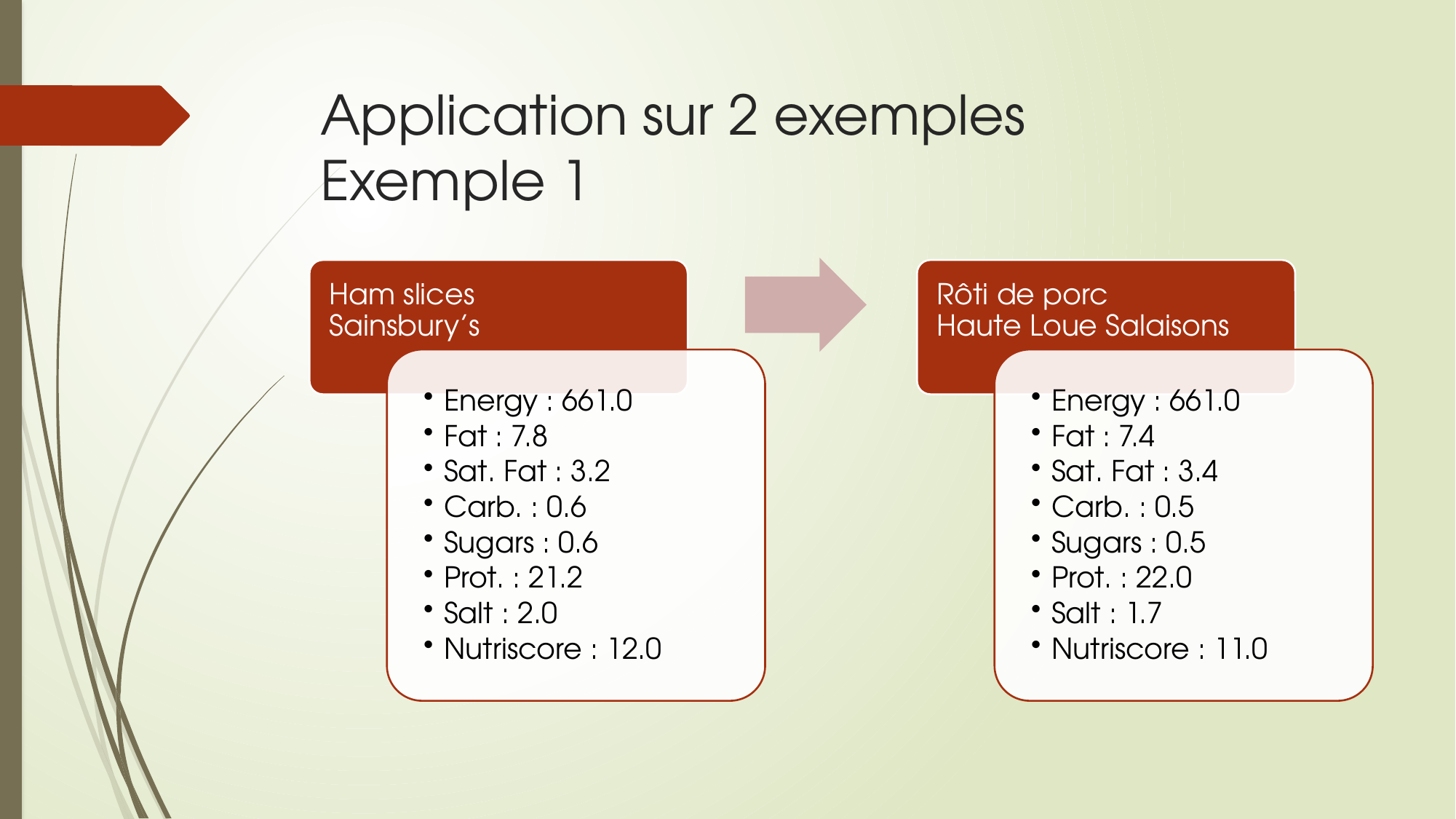

# Application sur 2 exemples Exemple 1
Ham slices
Sainsbury’s
Energy : 661.0
Fat : 7.8
Sat. Fat : 3.2
Carb. : 0.6
Sugars : 0.6
Prot. : 21.2
Salt : 2.0
Nutriscore : 12.0

Rôti de porc
Haute Loue Salaisons
Energy : 661.0
Fat : 7.4
Sat. Fat : 3.4
Carb. : 0.5
Sugars : 0.5
Prot. : 22.0
Salt : 1.7
Nutriscore : 11.0